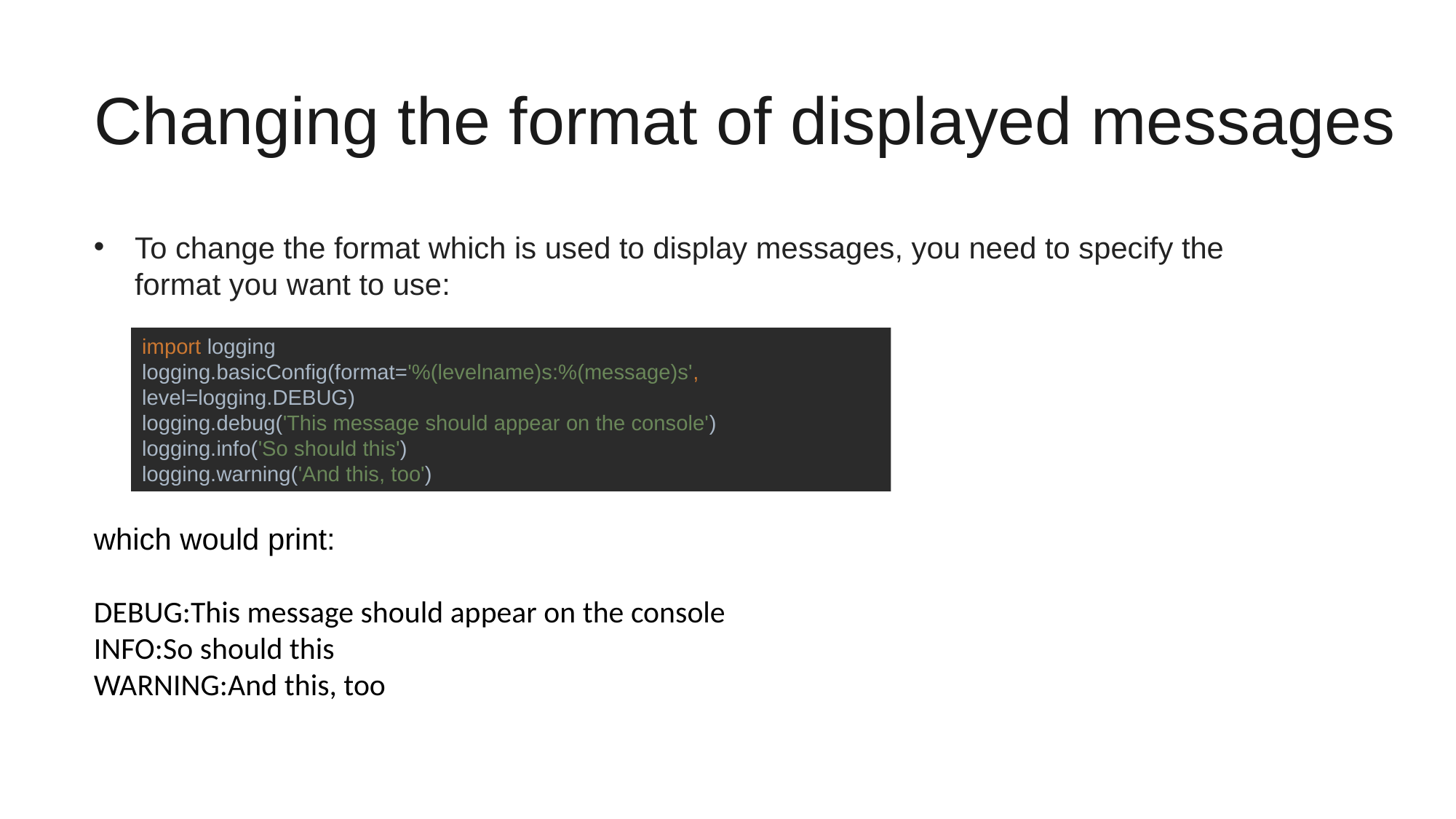

# Changing the format of displayed messages
To change the format which is used to display messages, you need to specify the format you want to use:

which would print:

DEBUG:This message should appear on the console
INFO:So should this
WARNING:And this, too
import logging
logging.basicConfig(format='%(levelname)s:%(message)s', level=logging.DEBUG)
logging.debug('This message should appear on the console')
logging.info('So should this')
logging.warning('And this, too')